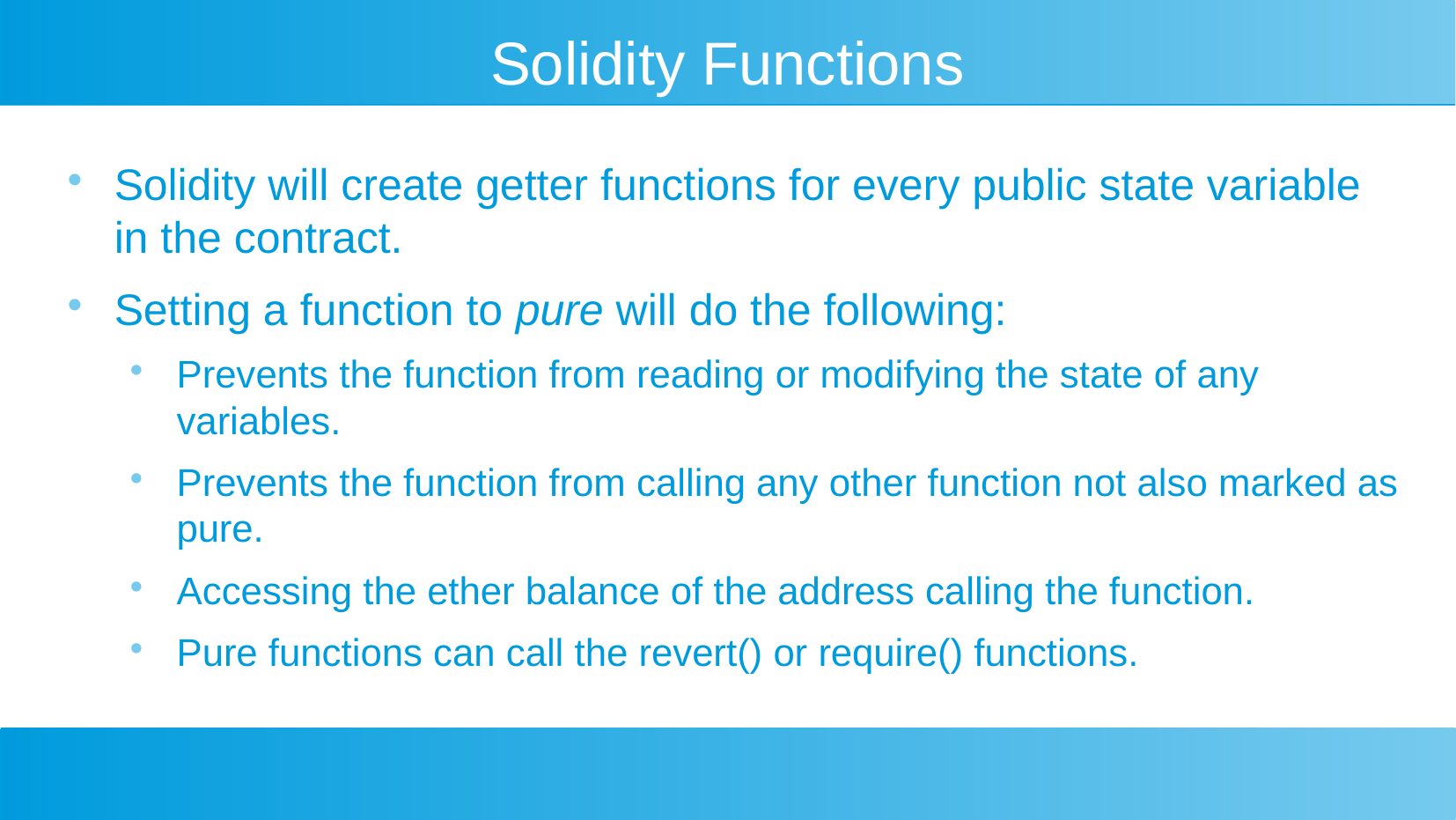

Solidity Functions
Solidity will create getter functions for every public state variable in the contract.
Setting a function to pure will do the following:
Prevents the function from reading or modifying the state of any variables.
Prevents the function from calling any other function not also marked as pure.
Accessing the ether balance of the address calling the function.
Pure functions can call the revert() or require() functions.